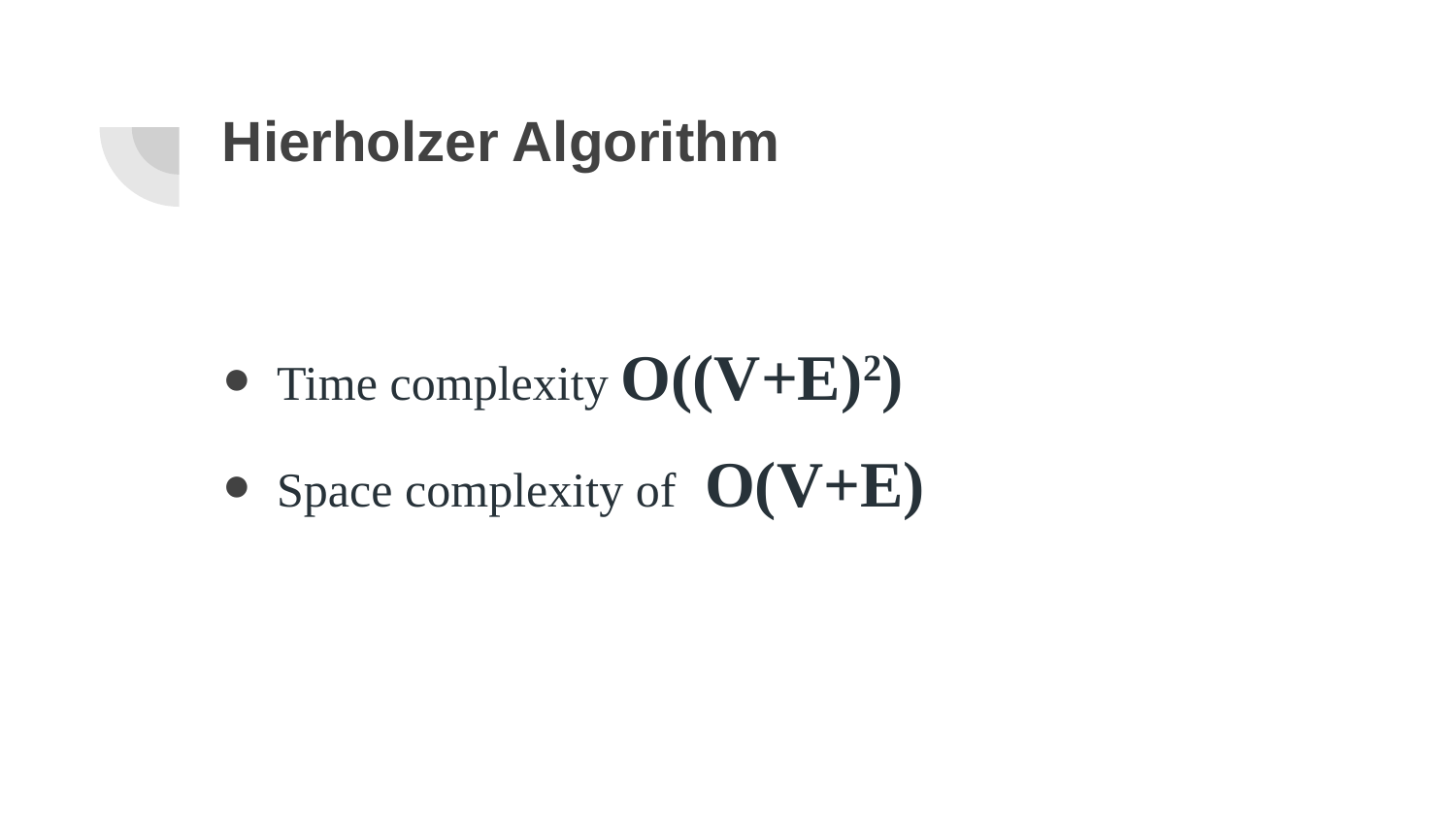

# Hierholzer Algorithm

Time complexity O((V+E)2)
Space complexity of  O(V+E)